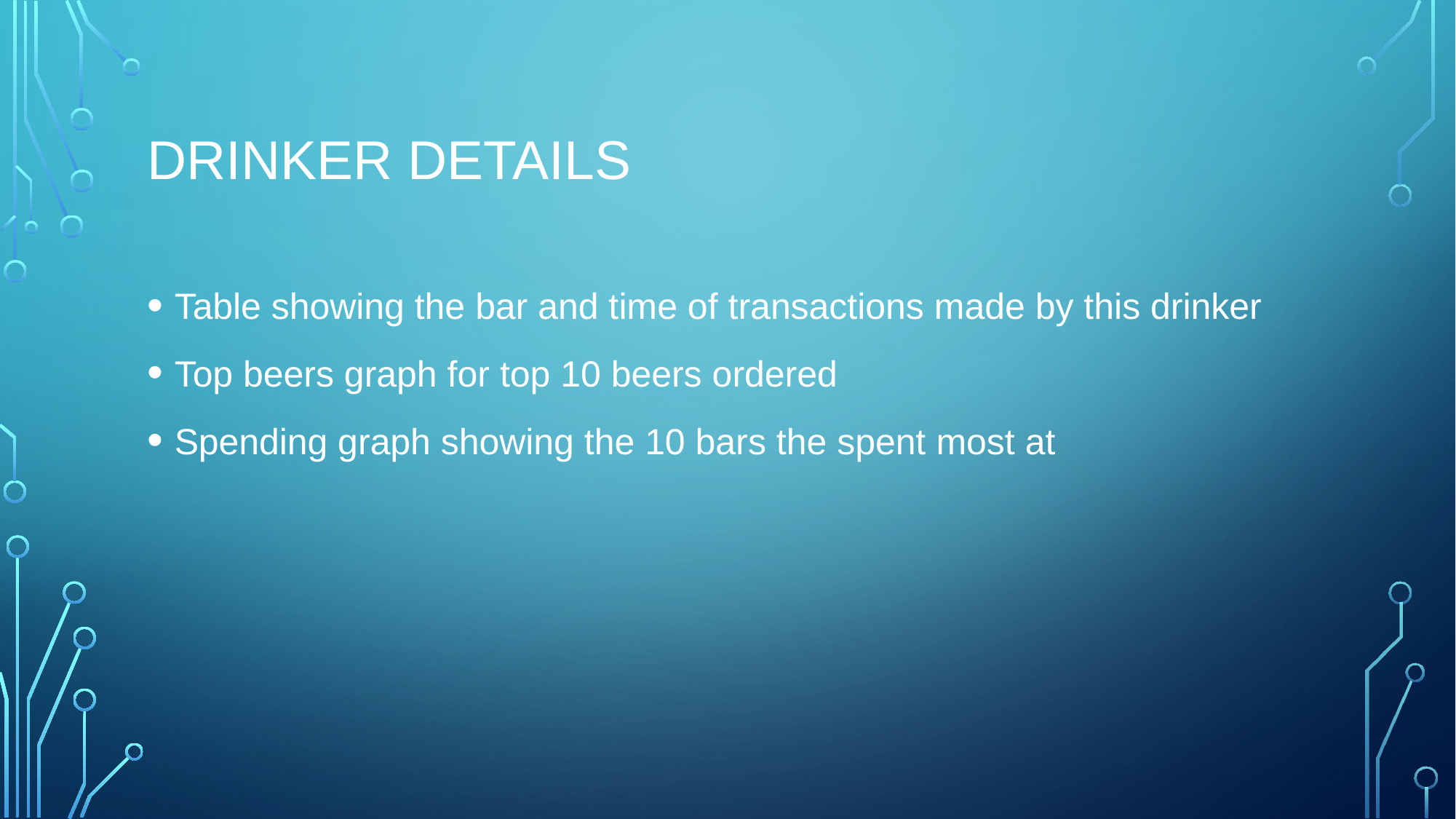

# Drinker details
Table showing the bar and time of transactions made by this drinker
Top beers graph for top 10 beers ordered
Spending graph showing the 10 bars the spent most at